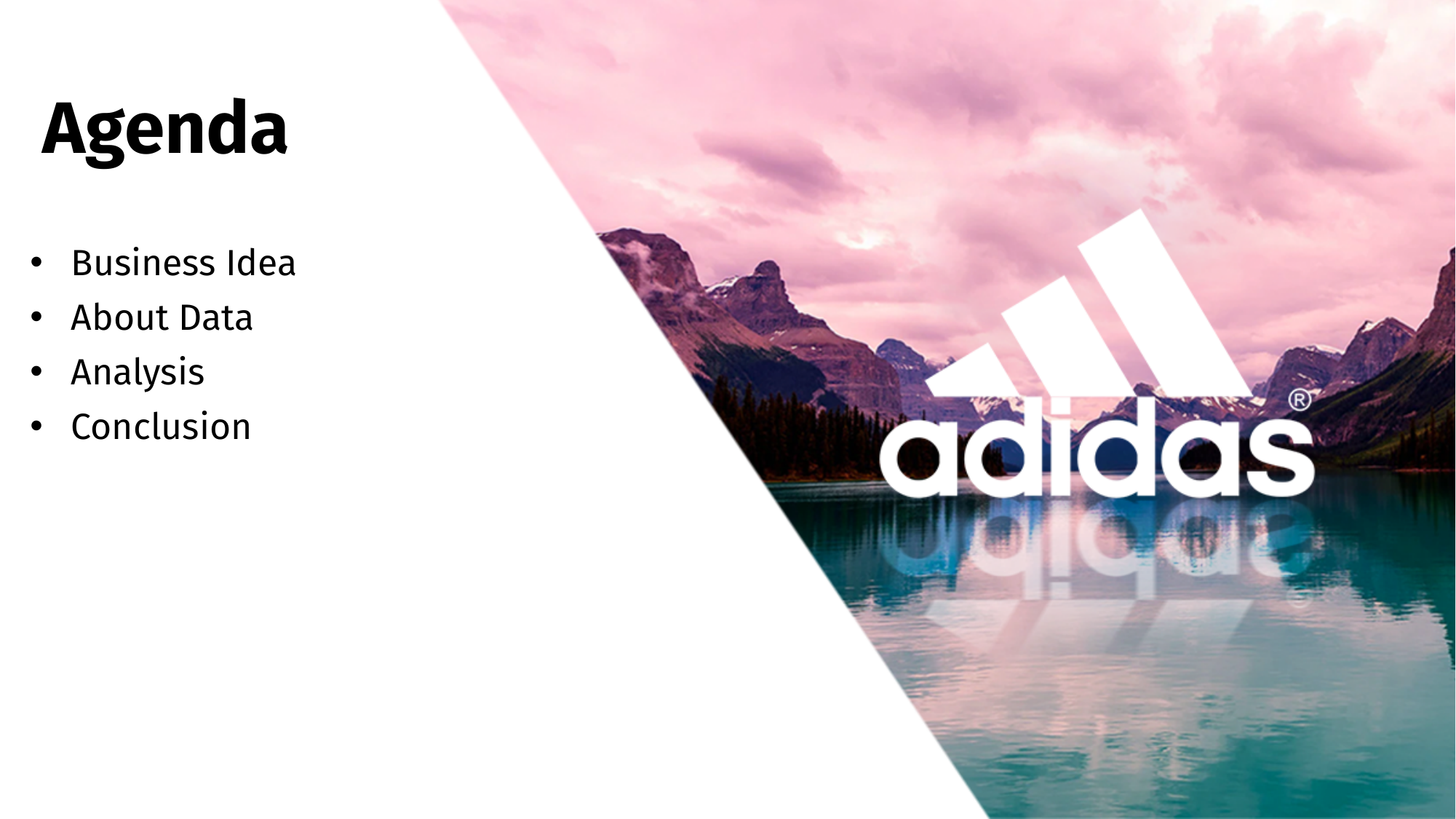

# Agenda
Business Idea
About Data
Analysis
Conclusion